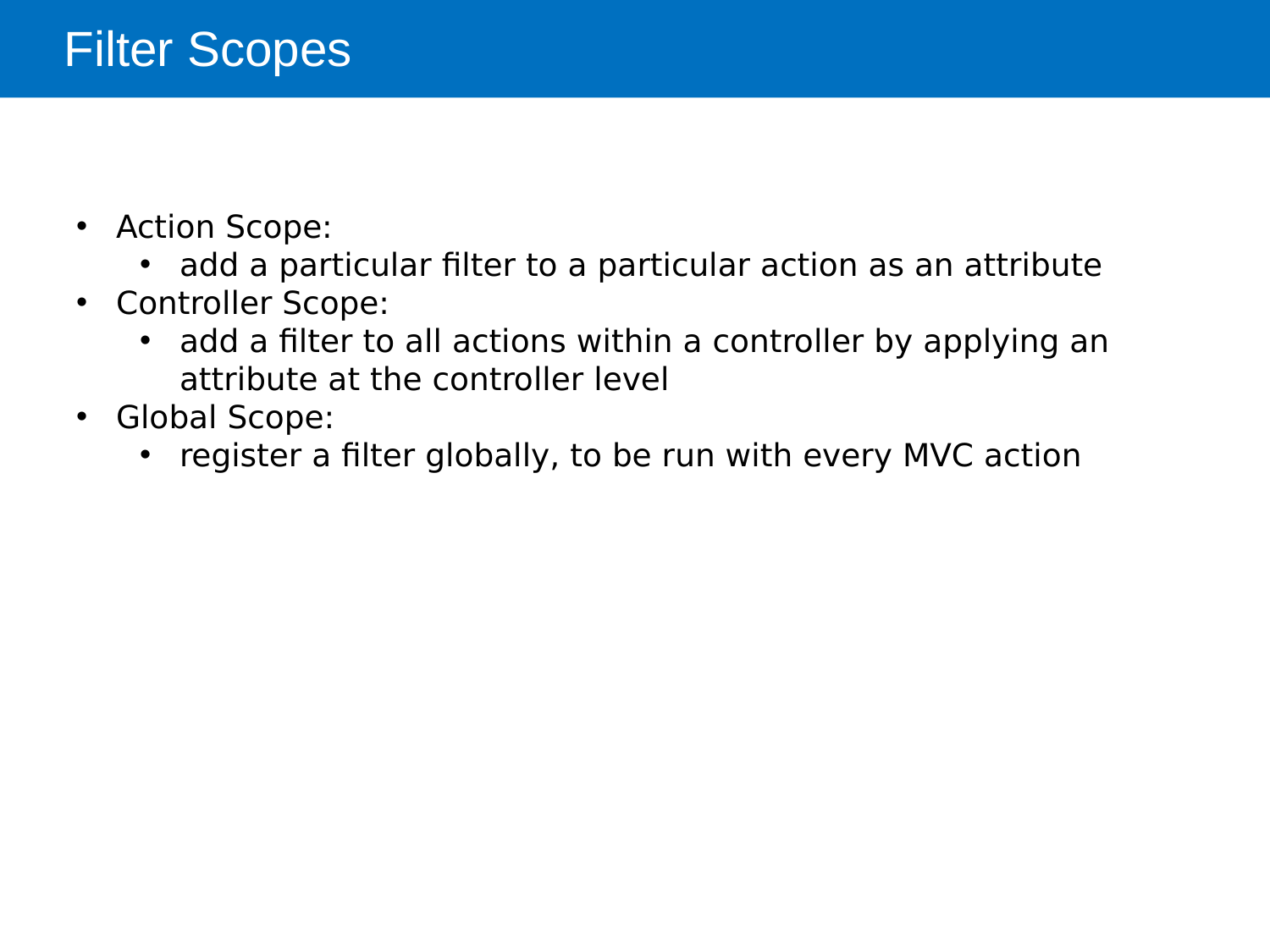

# Filter Scopes
Action Scope:
add a particular filter to a particular action as an attribute
Controller Scope:
add a filter to all actions within a controller by applying an attribute at the controller level
Global Scope:
register a filter globally, to be run with every MVC action